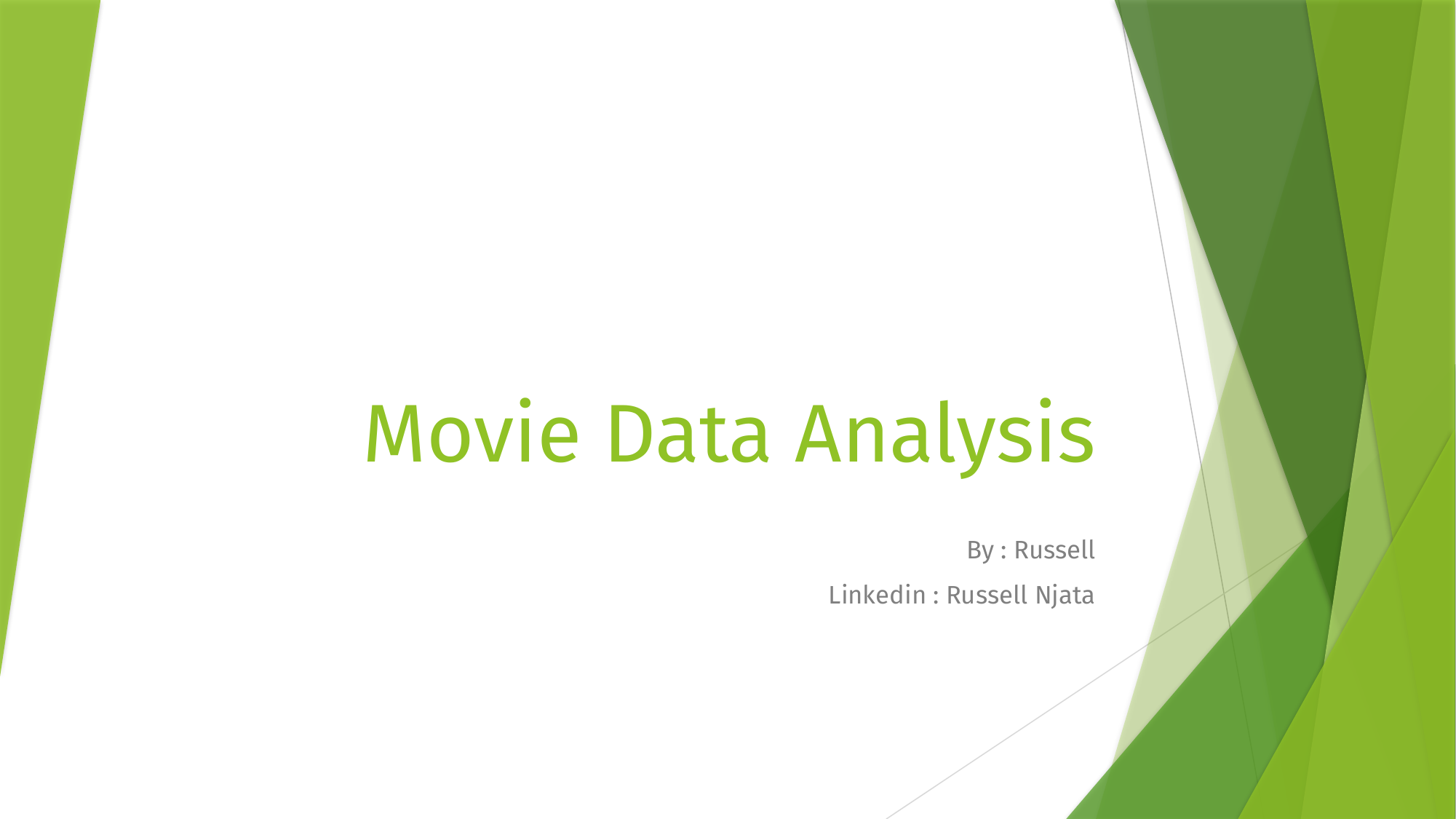

# Movie Data Analysis

By : Russell
Linkedin : Russell Njata